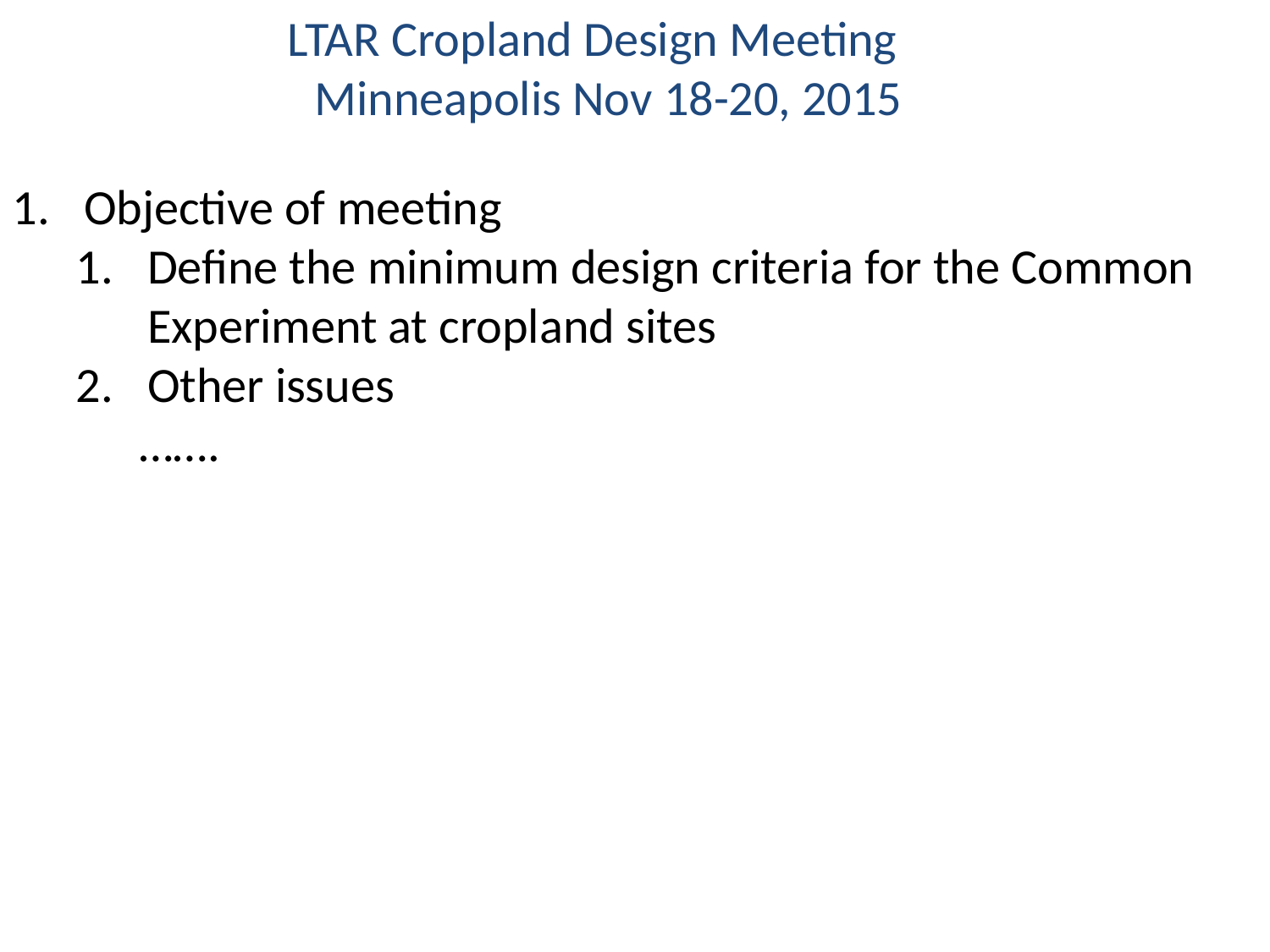

LTAR Cropland Design Meeting
Minneapolis Nov 18-20, 2015
Objective of meeting
Define the minimum design criteria for the Common Experiment at cropland sites
Other issues
…….